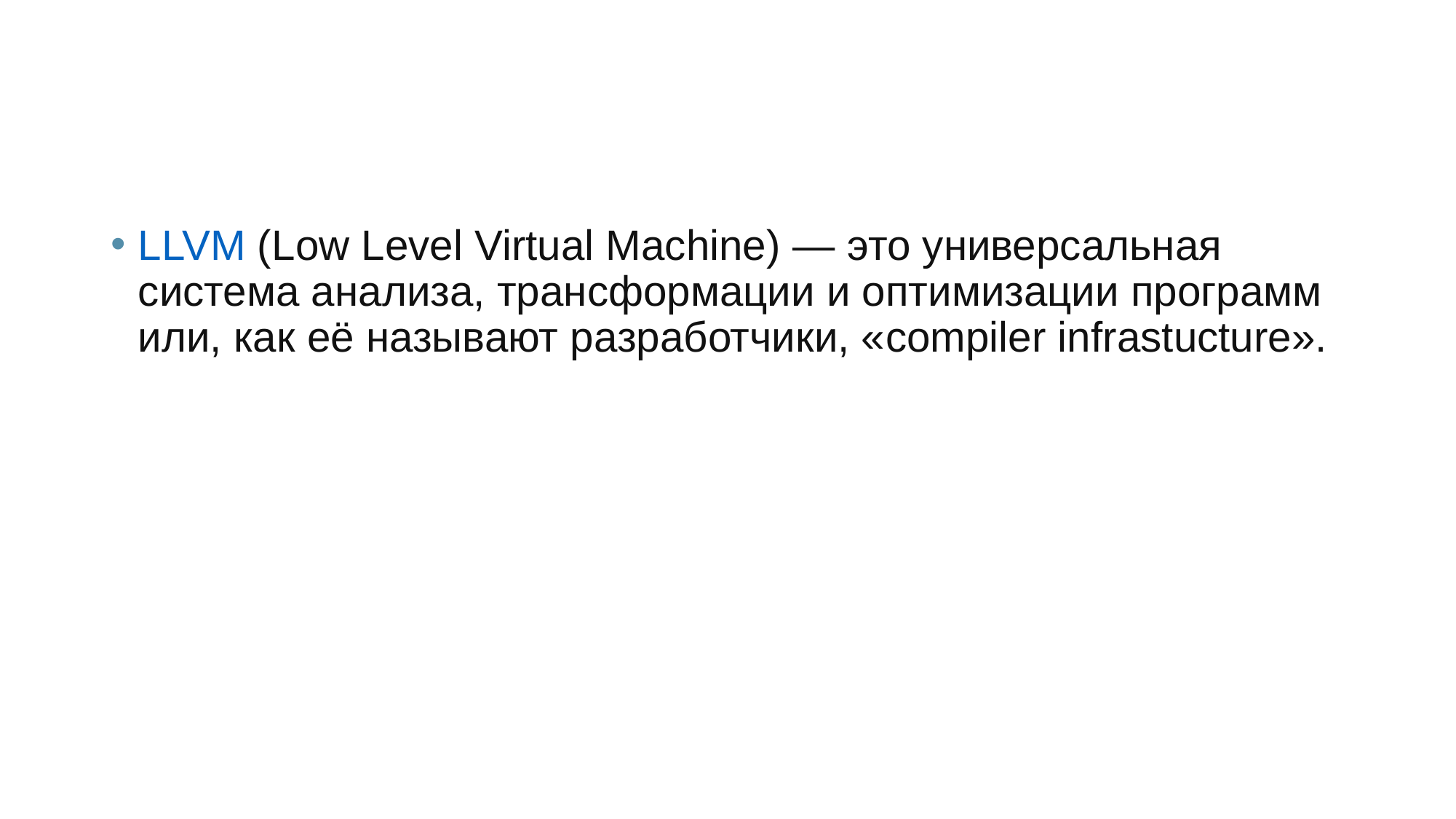

LLVM (Low Level Virtual Machine) — это универсальная система анализа, трансформации и оптимизации программ или, как её называют разработчики, «compiler infrastucture».